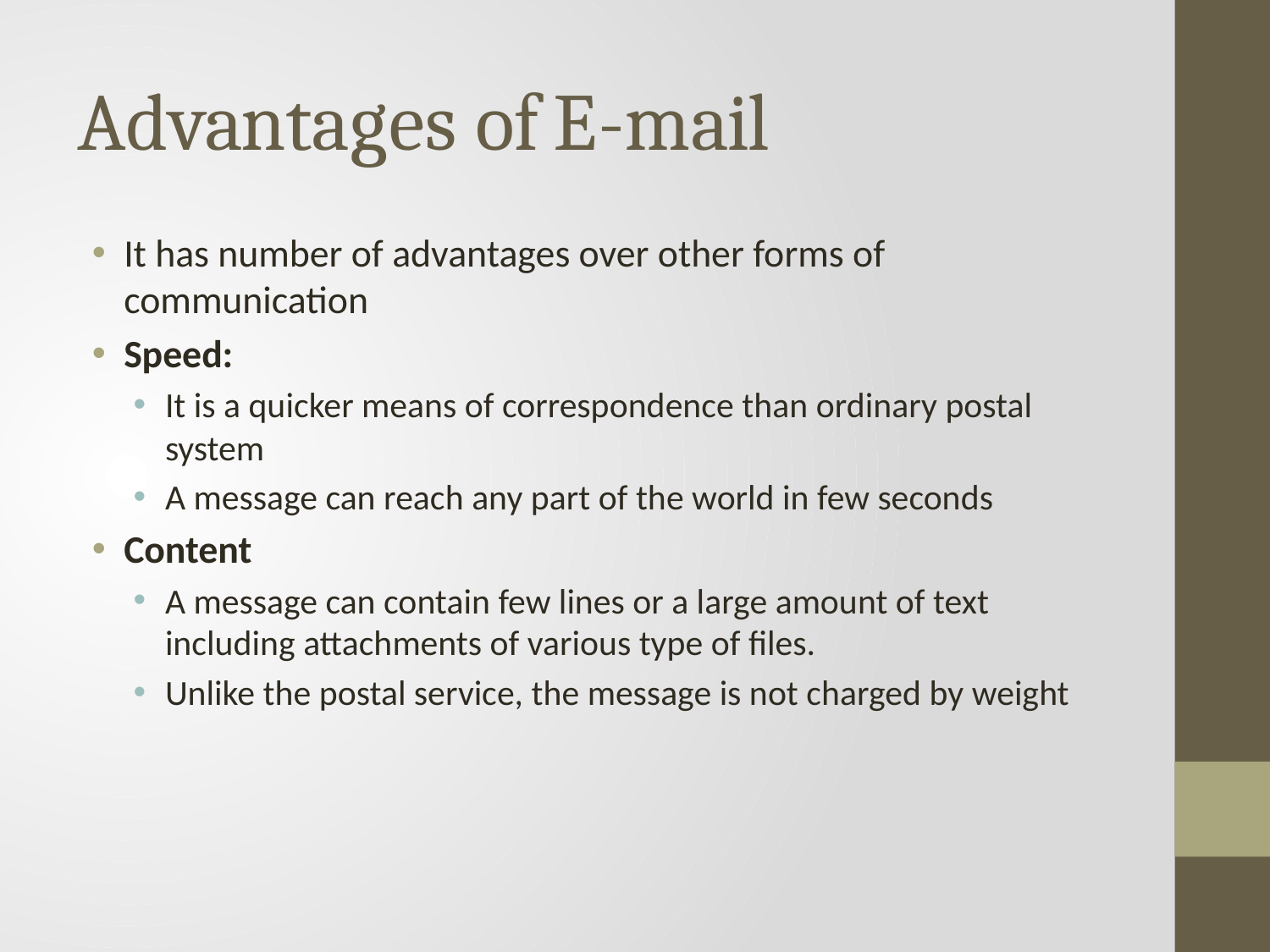

# Advantages of E-mail
It has number of advantages over other forms of communication
Speed:
It is a quicker means of correspondence than ordinary postal system
A message can reach any part of the world in few seconds
Content
A message can contain few lines or a large amount of text including attachments of various type of files.
Unlike the postal service, the message is not charged by weight